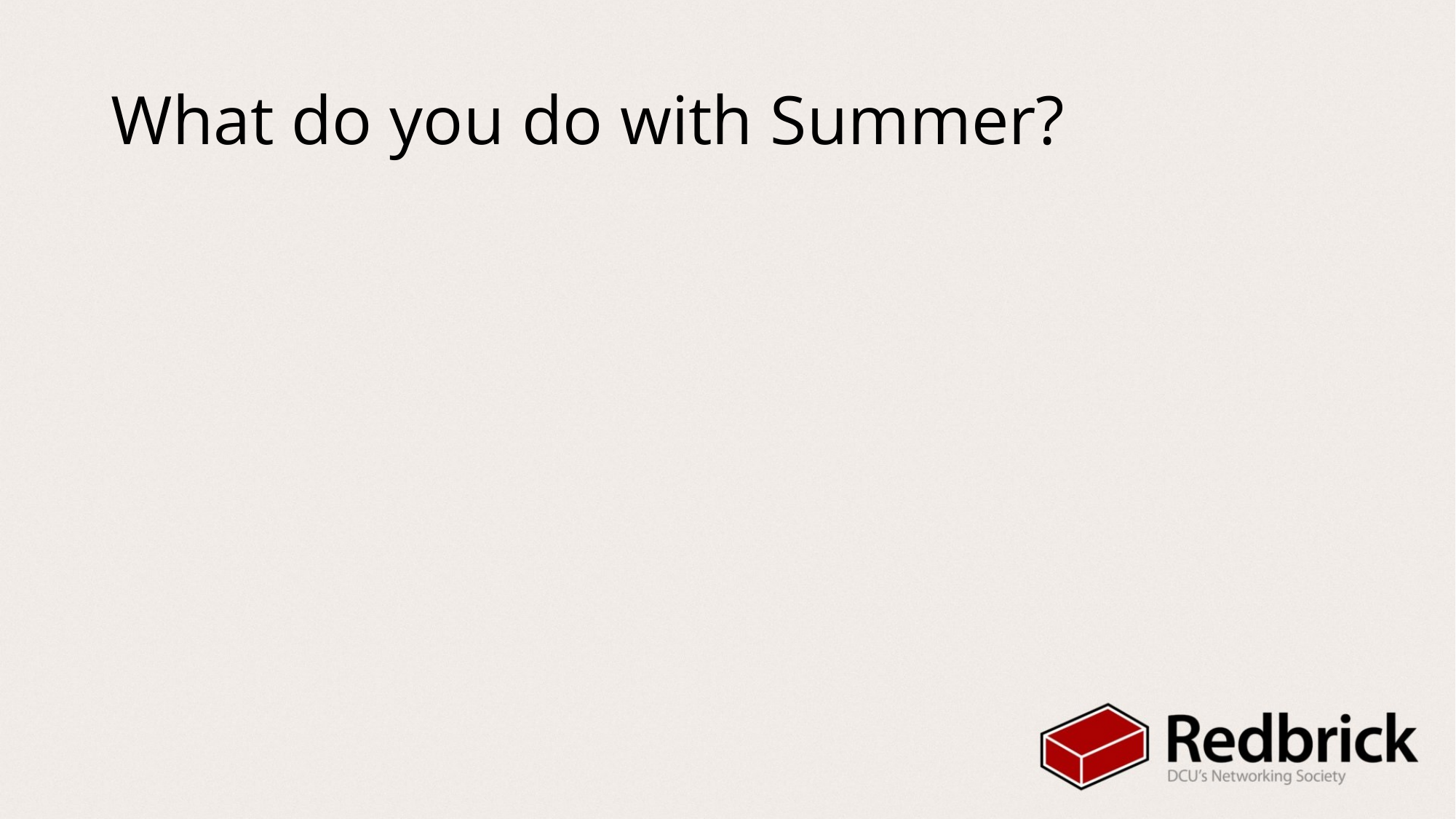

# What do you do with Summer?